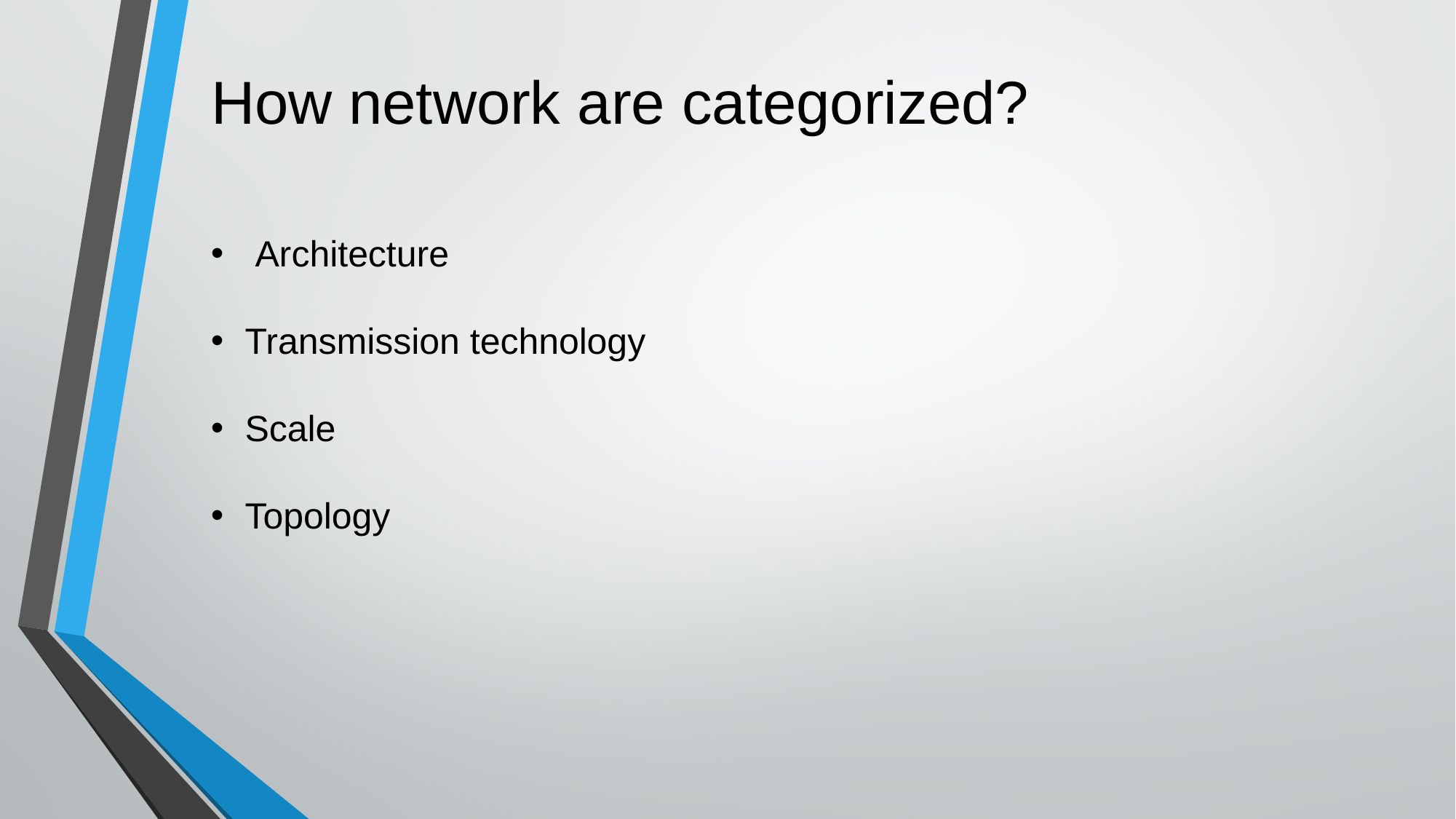

# How network are categorized?
 Architecture

Transmission technology

Scale

Topology